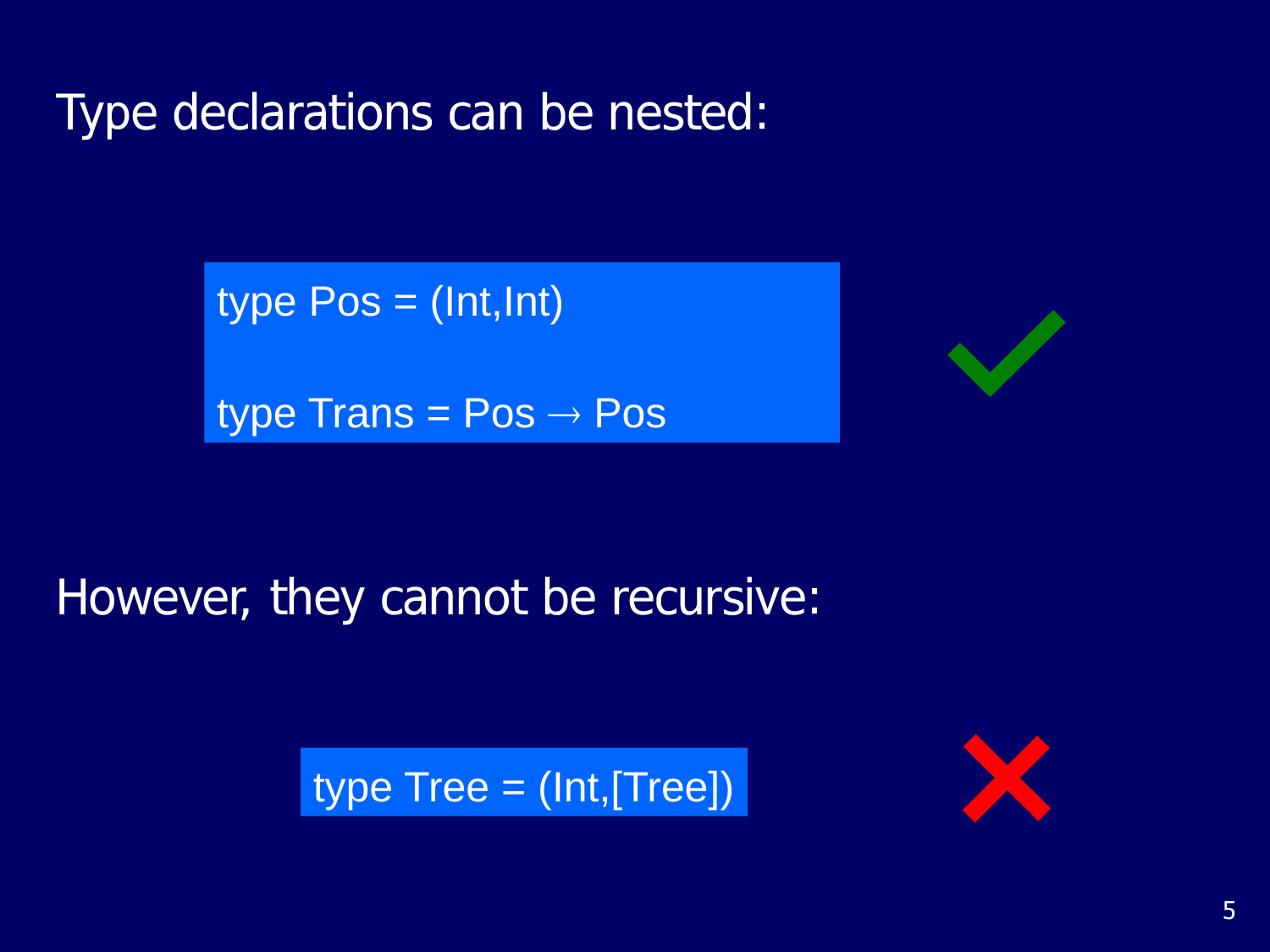

Type declarations can be nested:
type Pos = (Int,Int)

type Trans = Pos → Pos

However, they cannot be recursive:

type Tree = (Int,[Tree])
5